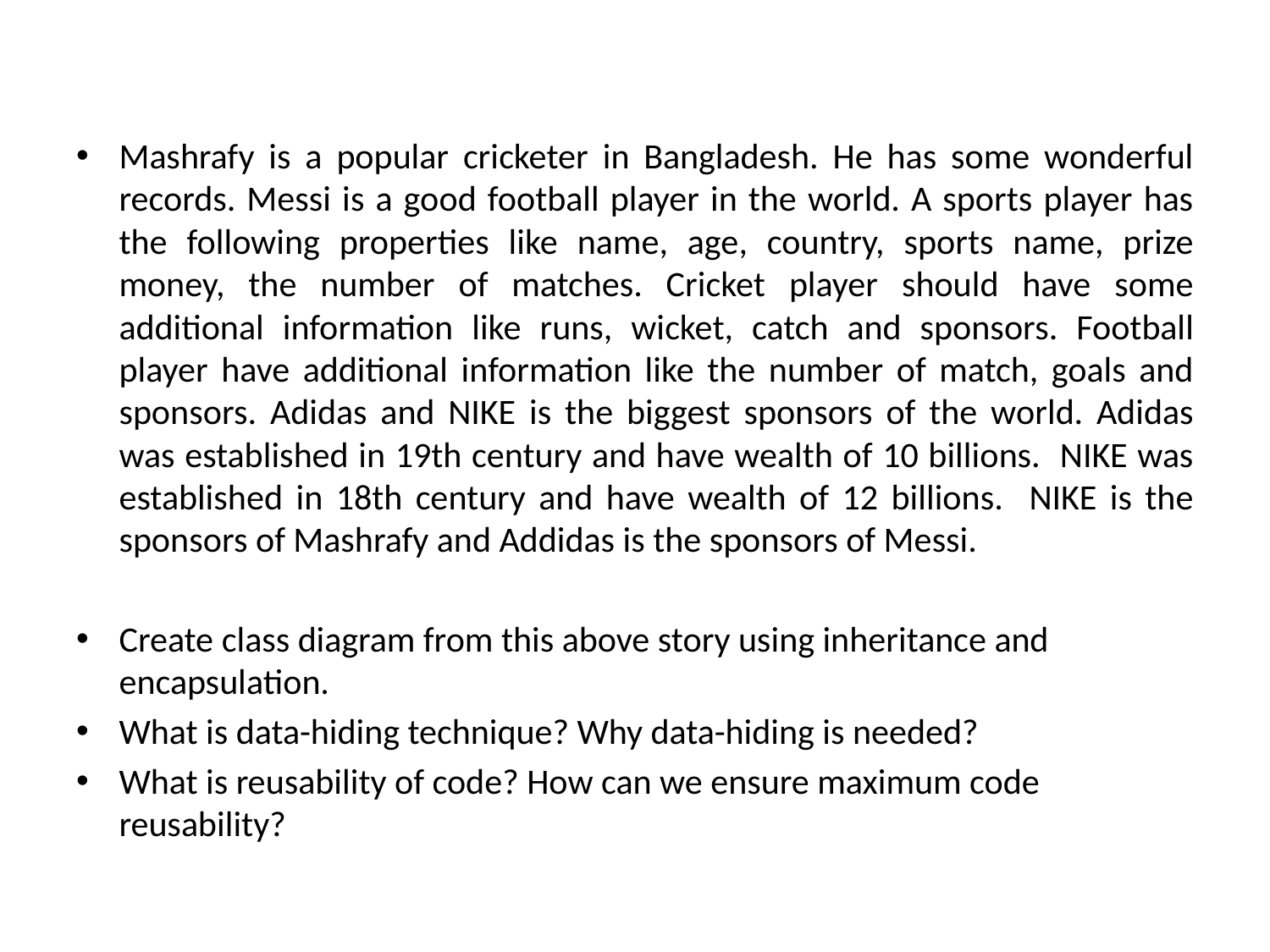

Mashrafy is a popular cricketer in Bangladesh. He has some wonderful records. Messi is a good football player in the world. A sports player has the following properties like name, age, country, sports name, prize money, the number of matches. Cricket player should have some additional information like runs, wicket, catch and sponsors. Football player have additional information like the number of match, goals and sponsors. Adidas and NIKE is the biggest sponsors of the world. Adidas was established in 19th century and have wealth of 10 billions.  NIKE was established in 18th century and have wealth of 12 billions.  NIKE is the sponsors of Mashrafy and Addidas is the sponsors of Messi.

Create class diagram from this above story using inheritance and encapsulation.
What is data-hiding technique? Why data-hiding is needed?
What is reusability of code? How can we ensure maximum code reusability?